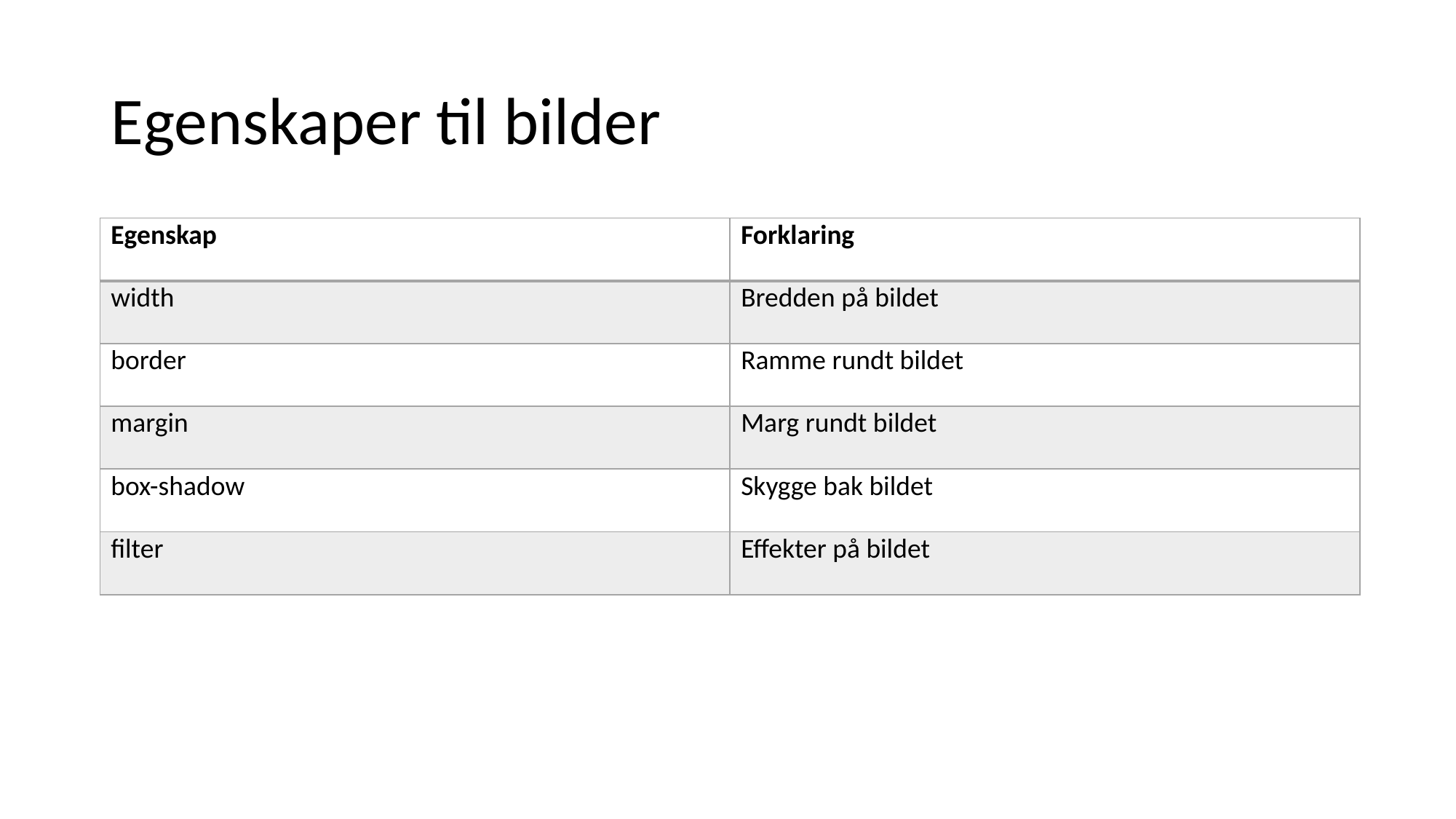

# Egenskaper til bilder
| Egenskap | Forklaring |
| --- | --- |
| width | Bredden på bildet |
| border | Ramme rundt bildet |
| margin | Marg rundt bildet |
| box-shadow | Skygge bak bildet |
| filter | Effekter på bildet |